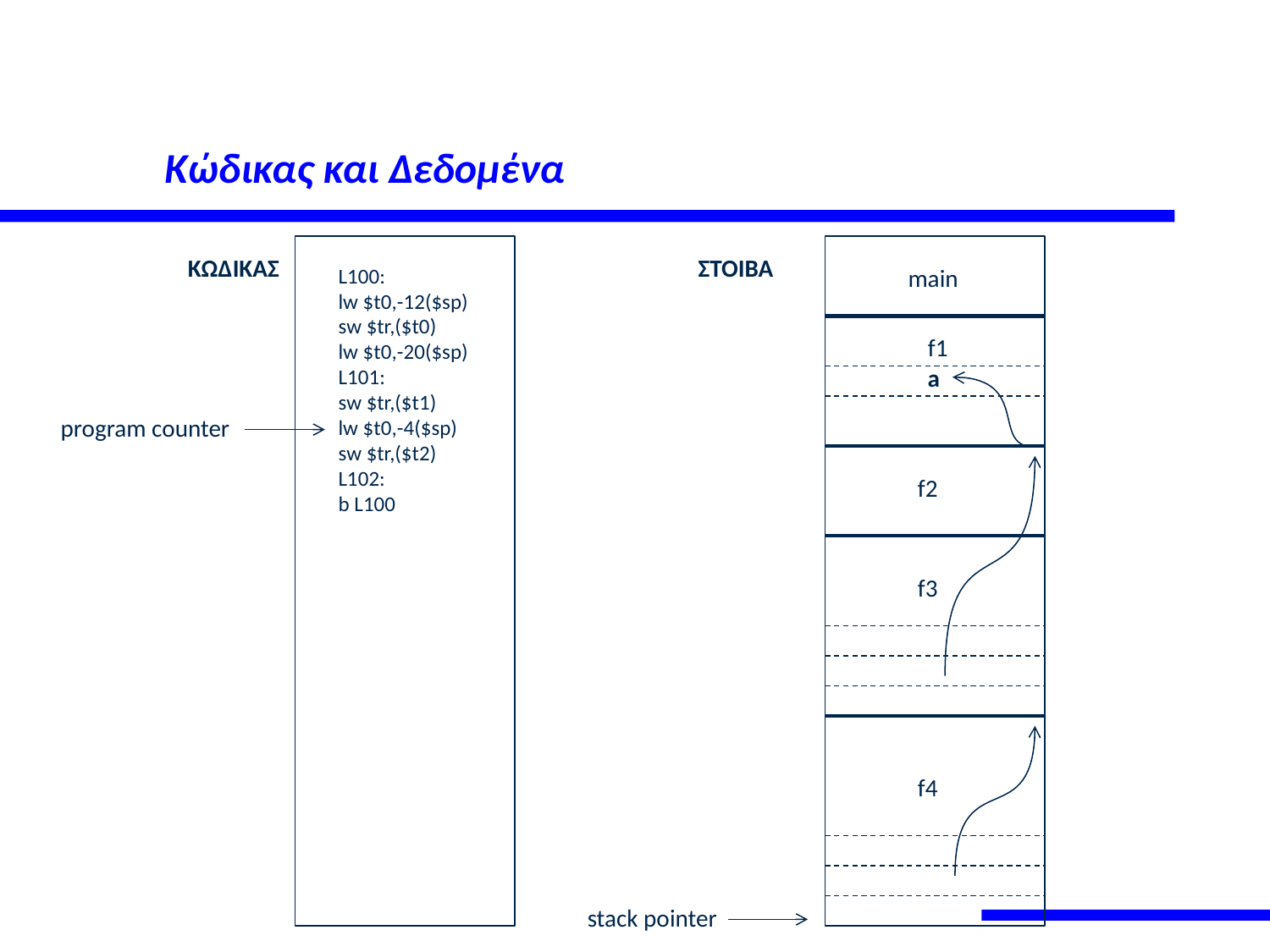

# Κώδικας και Δεδομένα

ΚΩΔΙΚΑΣ
ΣΤΟΙΒΑ
L100:
lw $t0,-12($sp)
sw $tr,($t0)
lw $t0,-20($sp)
L101:
sw $tr,($t1)
lw $t0,-4($sp)
sw $tr,($t2)
L102:
b L100

main
f1
a
program counter
f2
f3
f4
stack pointer